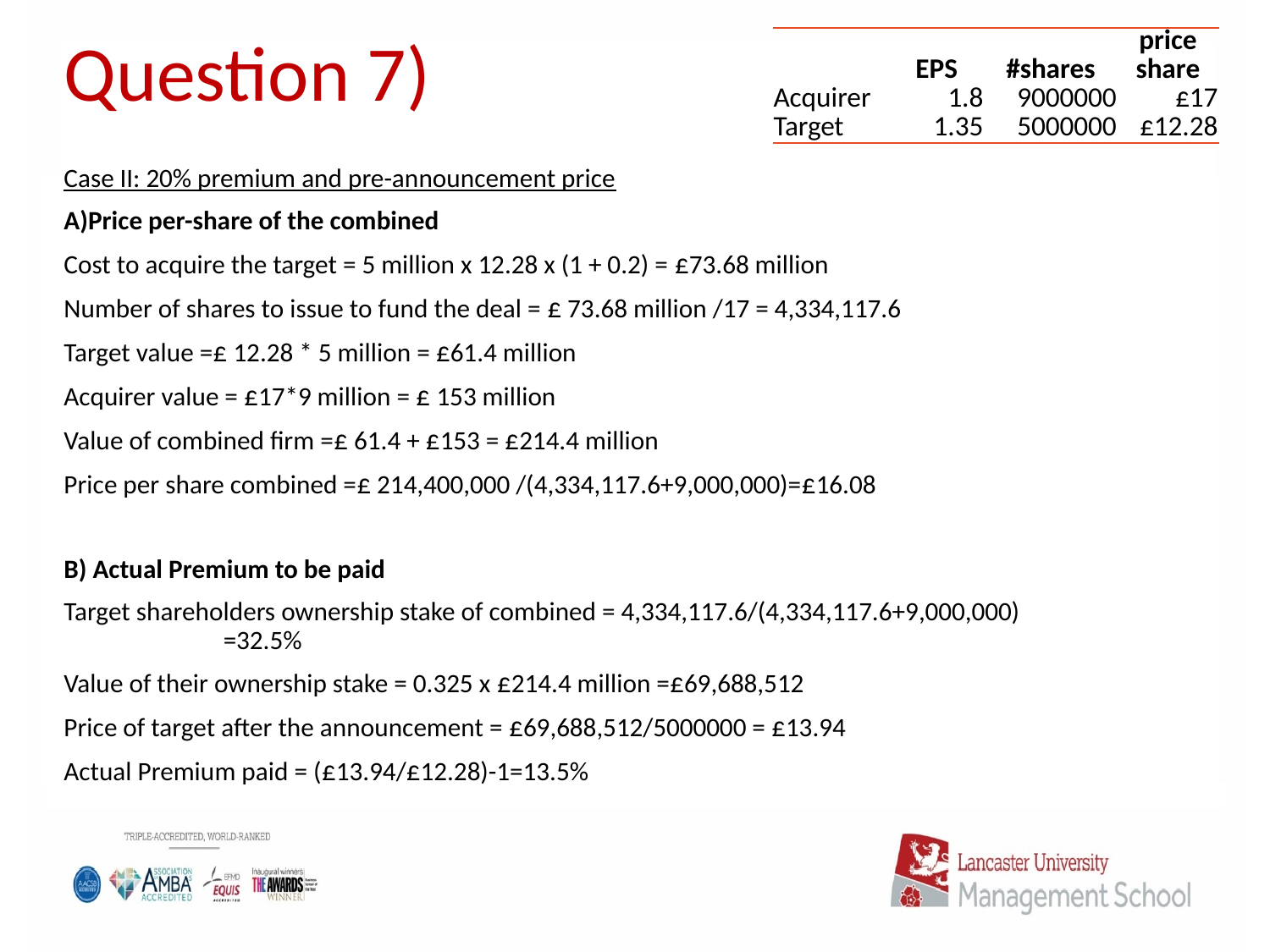

# Question 7)
|  | EPS | #shares | price share |
| --- | --- | --- | --- |
| Acquirer | 1.8 | 9000000 | £17 |
| Target | 1.35 | 5000000 | £12.28 |
Case II: 20% premium and pre-announcement price
A)Price per-share of the combined
Cost to acquire the target = 5 million x 12.28 x (1 + 0.2) = £73.68 million
Number of shares to issue to fund the deal = £ 73.68 million /17 = 4,334,117.6
Target value =£ 12.28 * 5 million = £61.4 million
Acquirer value = £17*9 million = £ 153 million
Value of combined firm =£ 61.4 + £153 = £214.4 million
Price per share combined =£ 214,400,000 /(4,334,117.6+9,000,000)=£16.08

B) Actual Premium to be paid
Target shareholders ownership stake of combined = 4,334,117.6/(4,334,117.6+9,000,000) 				          =32.5%
Value of their ownership stake = 0.325 x £214.4 million =£69,688,512
Price of target after the announcement = £69,688,512/5000000 = £13.94
Actual Premium paid = (£13.94/£12.28)-1=13.5%